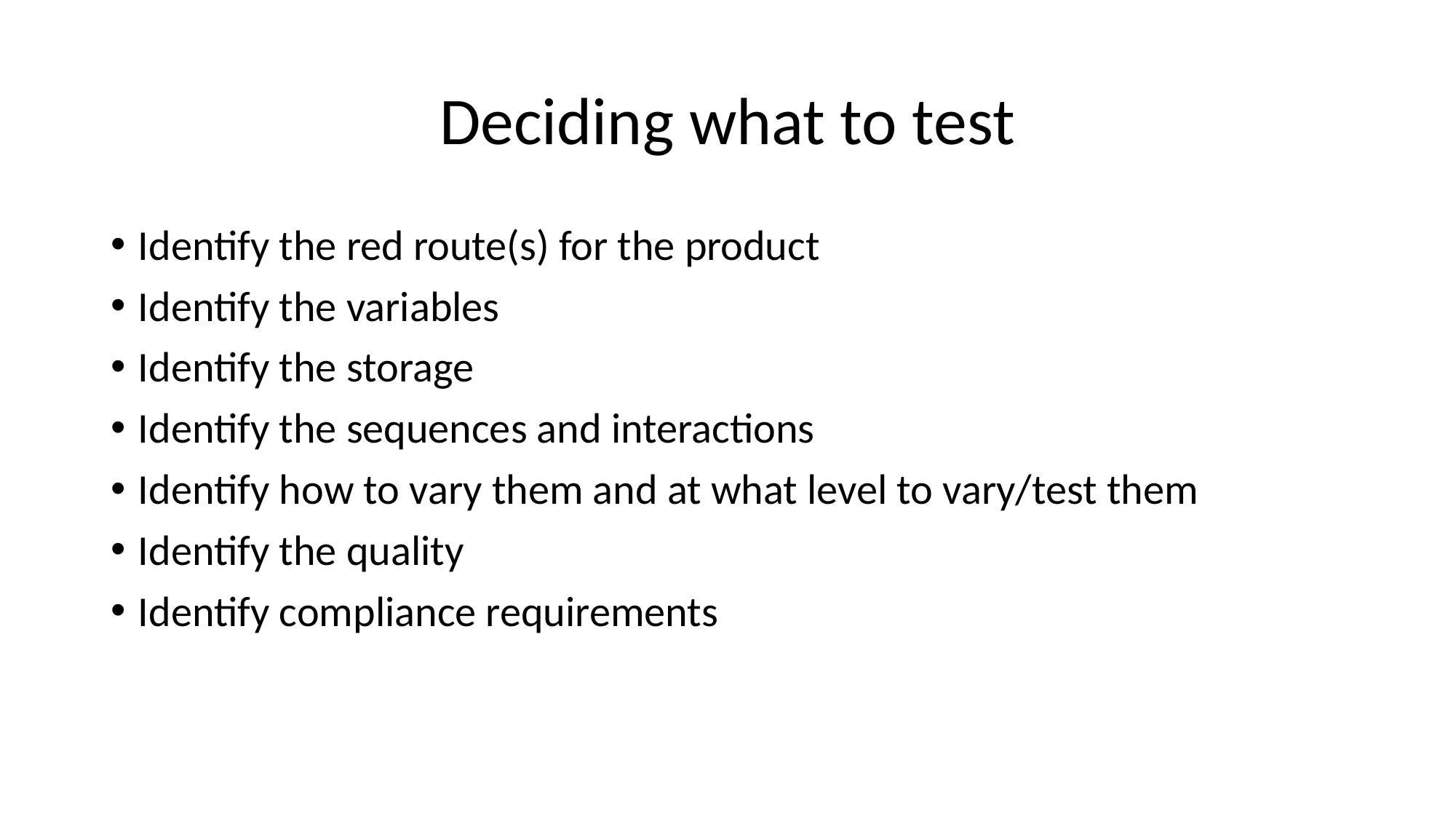

# Deciding what to test
Identify the red route(s) for the product
Identify the variables
Identify the storage
Identify the sequences and interactions
Identify how to vary them and at what level to vary/test them
Identify the quality
Identify compliance requirements